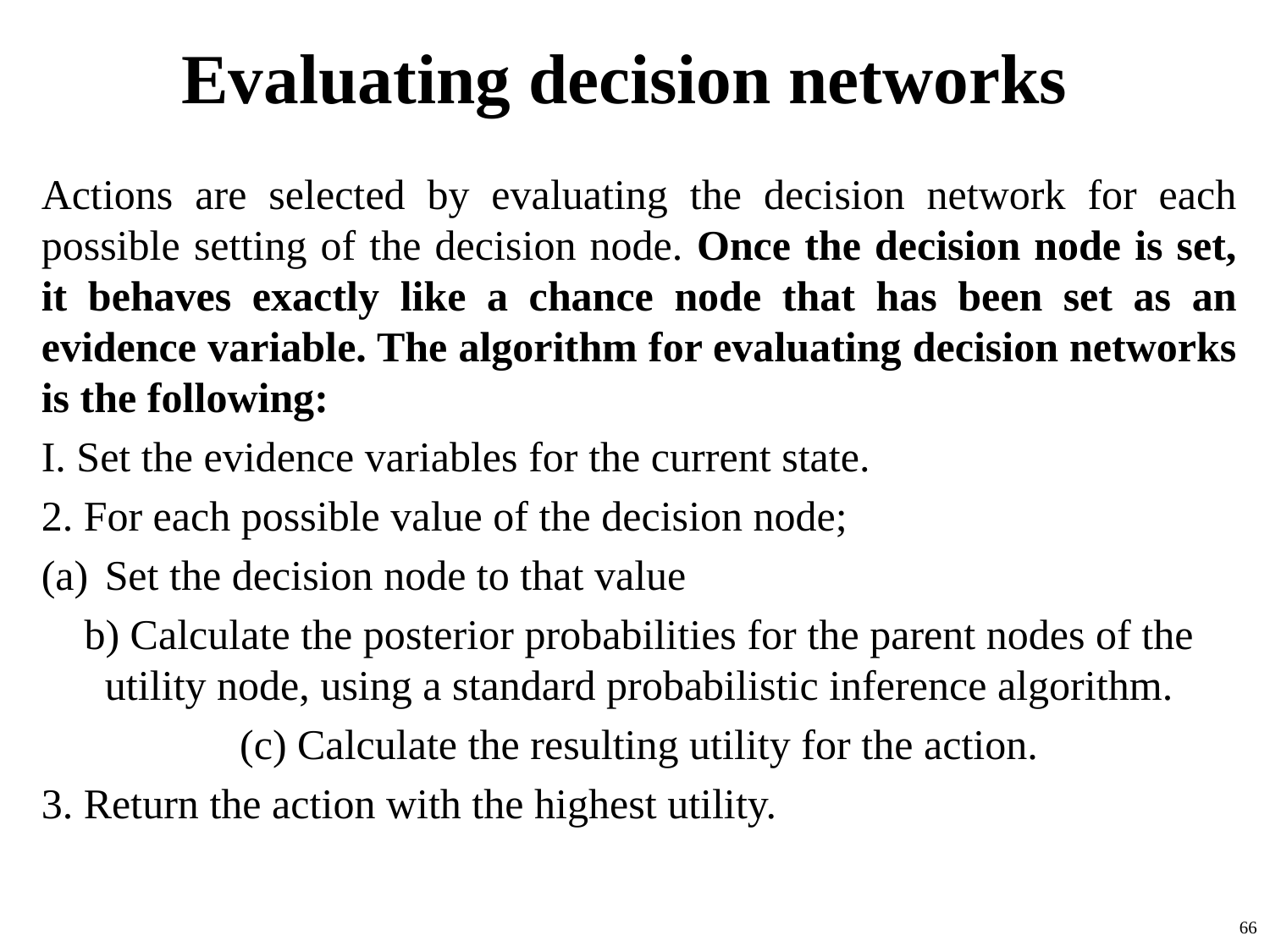

# Evaluating decision networks
Actions are selected by evaluating the decision network for each possible setting of the decision node. Once the decision node is set, it behaves exactly like a chance node that has been set as an evidence variable. The algorithm for evaluating decision networks is the following:
I. Set the evidence variables for the current state.
2. For each possible value of the decision node;
Set the decision node to that value
b) Calculate the posterior probabilities for the parent nodes of the utility node, using a standard probabilistic inference algorithm.
(c) Calculate the resulting utility for the action.
3. Return the action with the highest utility.
66